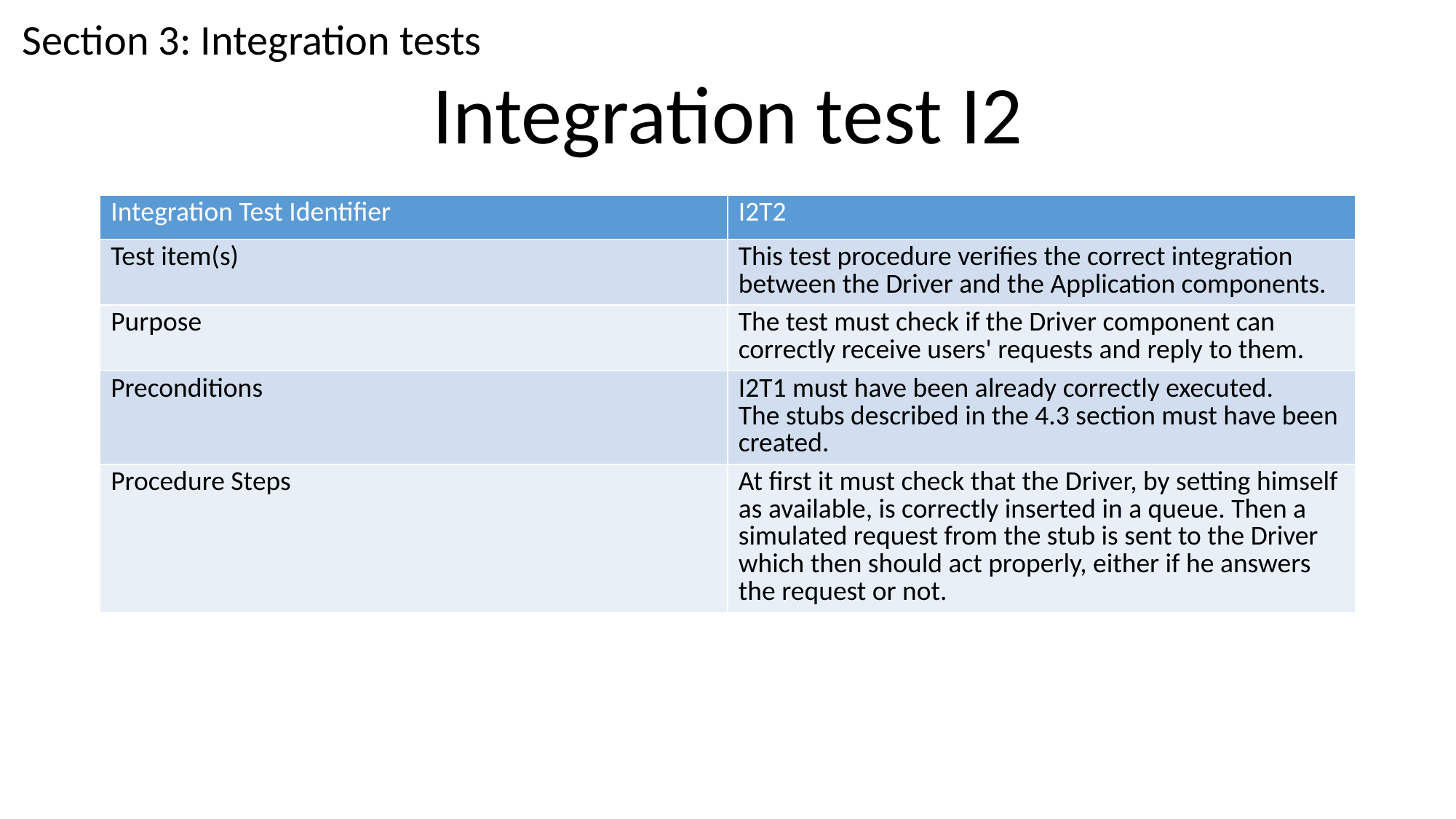

Section 3: Integration tests
# Integration test I2
| Integration Test Identifier | I2T2 |
| --- | --- |
| Test item(s) | This test procedure verifies the correct integration between the Driver and the Application components. |
| Purpose | The test must check if the Driver component can correctly receive users' requests and reply to them. |
| Preconditions | I2T1 must have been already correctly executed. The stubs described in the 4.3 section must have been created. |
| Procedure Steps | At first it must check that the Driver, by setting himself as available, is correctly inserted in a queue. Then a simulated request from the stub is sent to the Driver which then should act properly, either if he answers the request or not. |